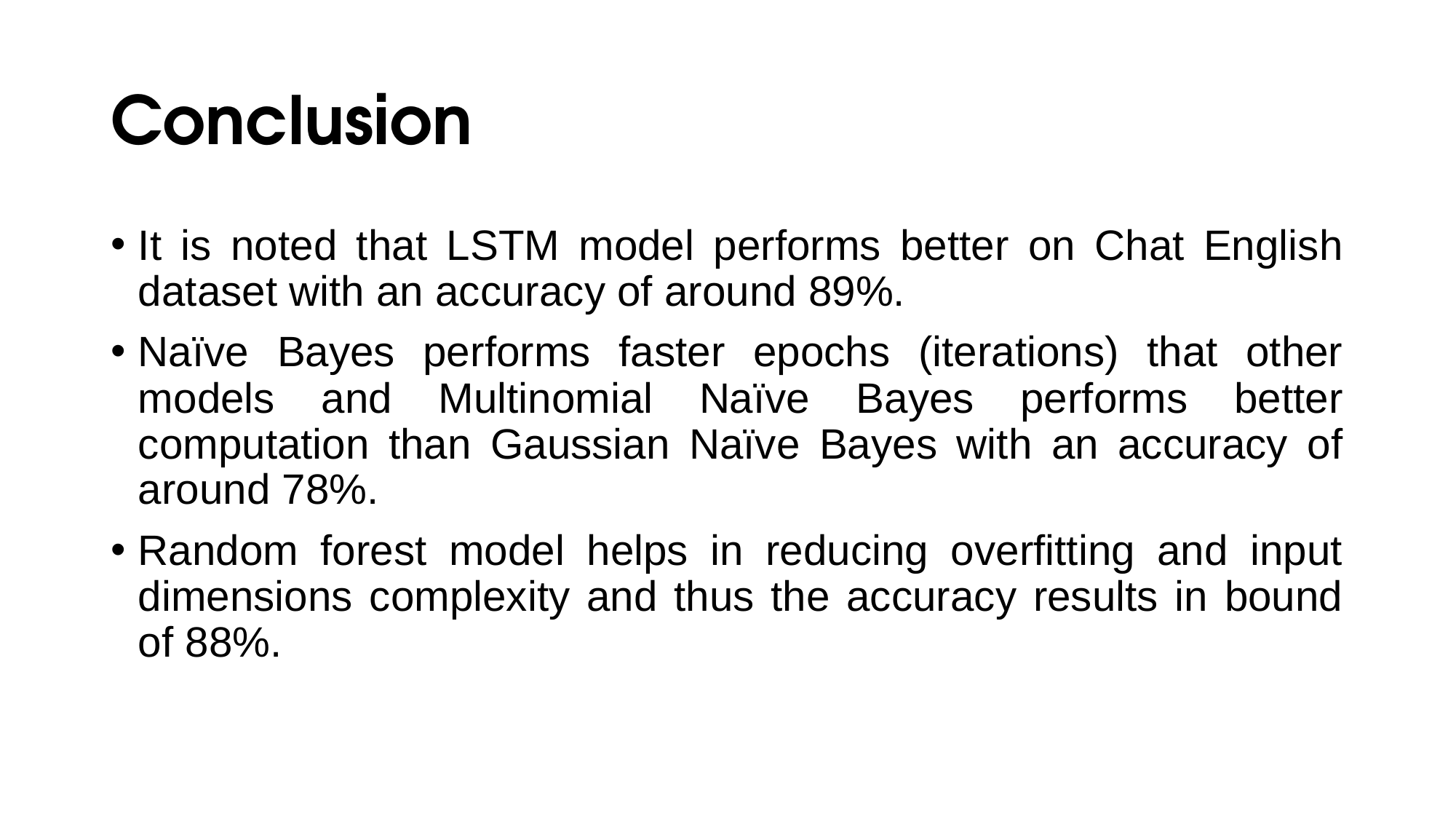

# Conclusion
It is noted that LSTM model performs better on Chat English dataset with an accuracy of around 89%.
Naïve Bayes performs faster epochs (iterations) that other models and Multinomial Naïve Bayes performs better computation than Gaussian Naïve Bayes with an accuracy of around 78%.
Random forest model helps in reducing overfitting and input dimensions complexity and thus the accuracy results in bound of 88%.